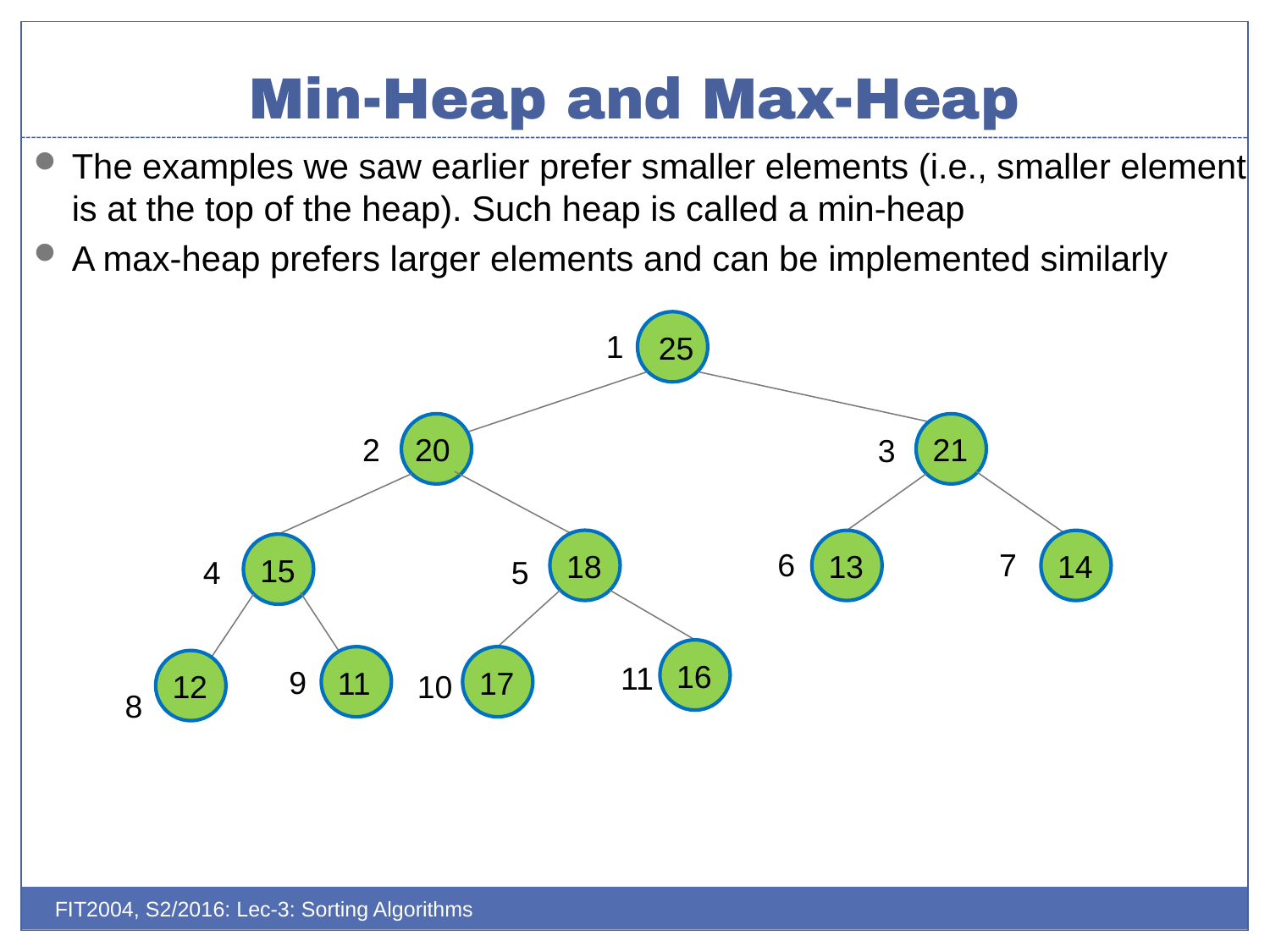

# Min-Heap and Max-Heap
The examples we saw earlier prefer smaller elements (i.e., smaller element is at the top of the heap). Such heap is called a min-heap
A max-heap prefers larger elements and can be implemented similarly

25
1

20

21
2
3

18

13

14

15
6
7
4
5

16

11

17

12
11
9
10
8
FIT2004, S2/2016: Lec-3: Sorting Algorithms